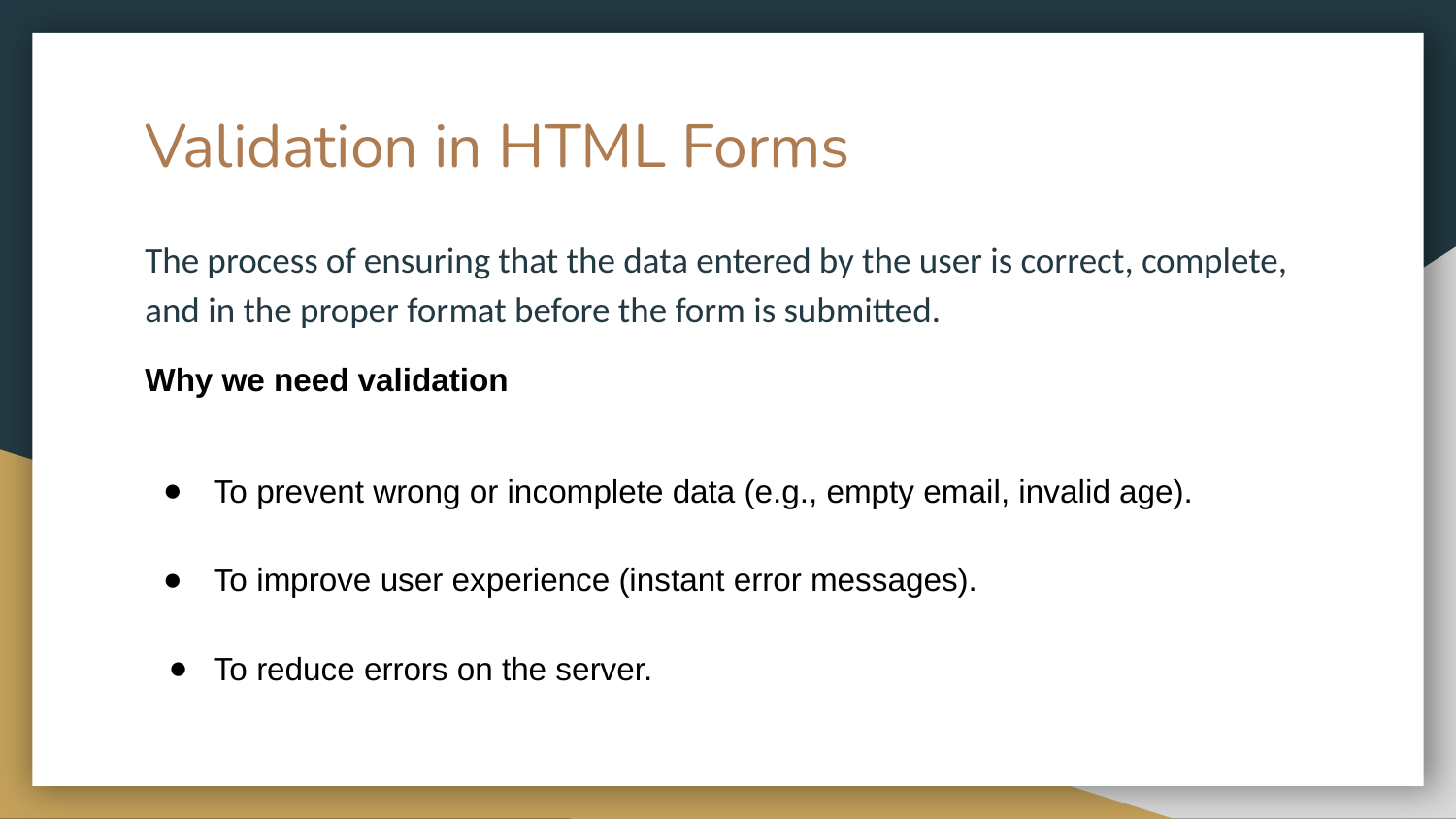

# Validation in HTML Forms
The process of ensuring that the data entered by the user is correct, complete, and in the proper format before the form is submitted.
Why we need validation
To prevent wrong or incomplete data (e.g., empty email, invalid age).
To improve user experience (instant error messages).
To reduce errors on the server.